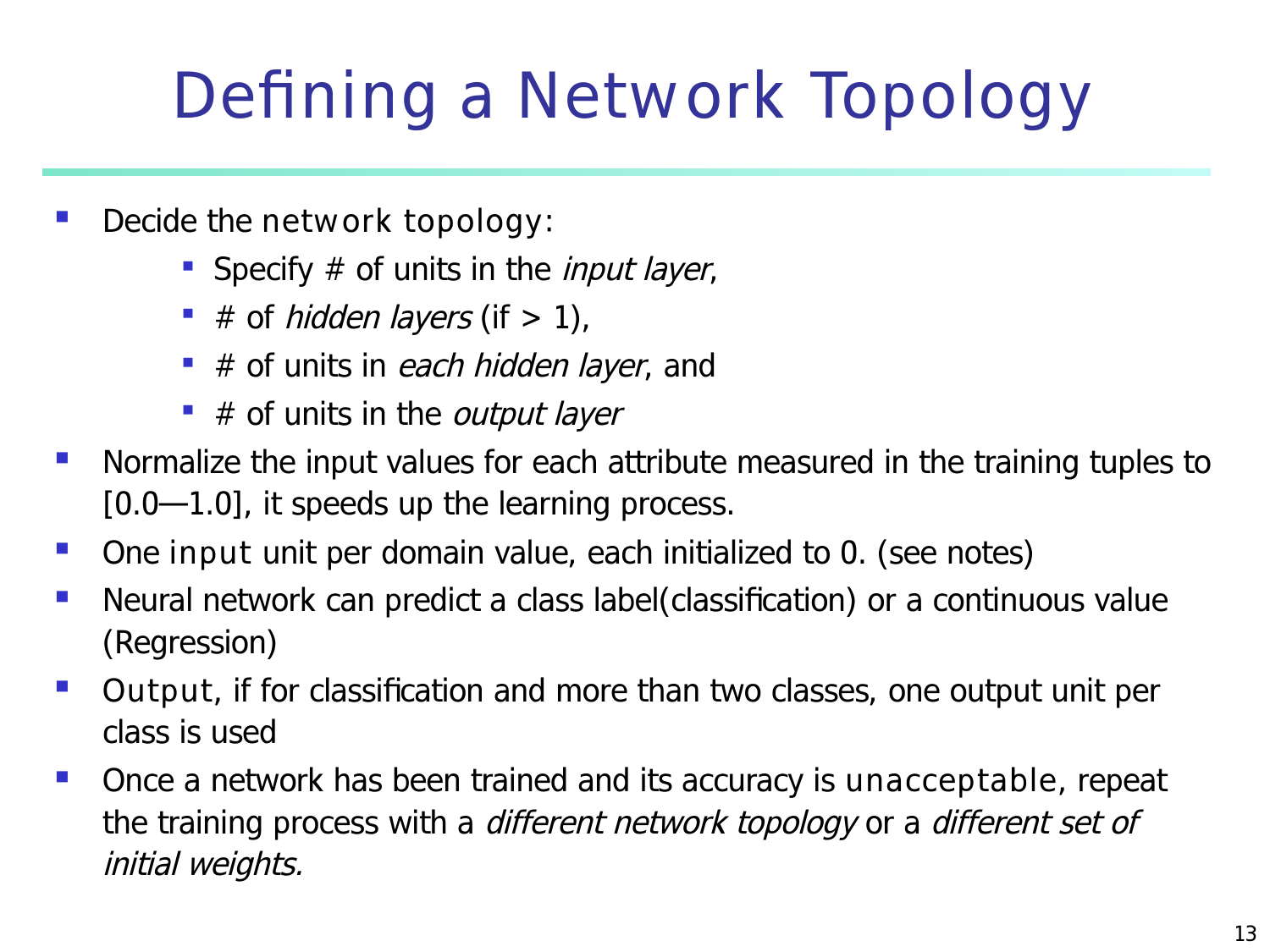

# Defining a Network Topology
Decide the network topology:
Specify # of units in the input layer,
# of hidden layers (if > 1),
# of units in each hidden layer, and
# of units in the output layer
Normalize the input values for each attribute measured in the training tuples to [0.0—1.0], it speeds up the learning process.
One input unit per domain value, each initialized to 0. (see notes)
Neural network can predict a class label(classification) or a continuous value (Regression)
Output, if for classification and more than two classes, one output unit per class is used
Once a network has been trained and its accuracy is unacceptable, repeat the training process with a different network topology or a different set of initial weights.
13